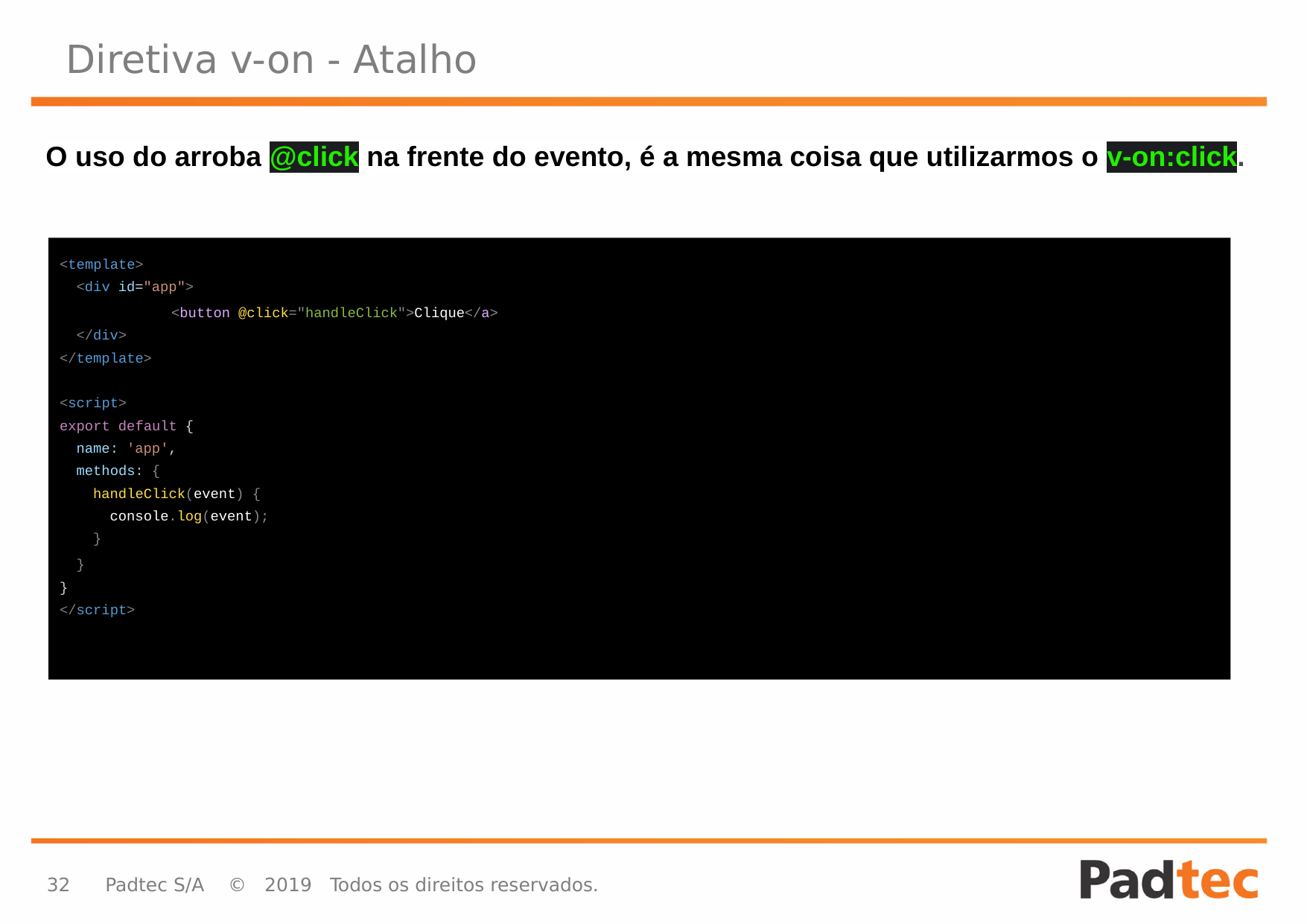

# Diretiva v-on - Atalho
O uso do arroba @click na frente do evento, é a mesma coisa que utilizarmos o v-on:click.
<template>
  <div id="app">
	<button @click="handleClick">Clique</a>
  </div>
</template>

<script>
export default {
  name: 'app',
  methods: {
    handleClick(event) {
      console.log(event);
    }
  }
}
</script>